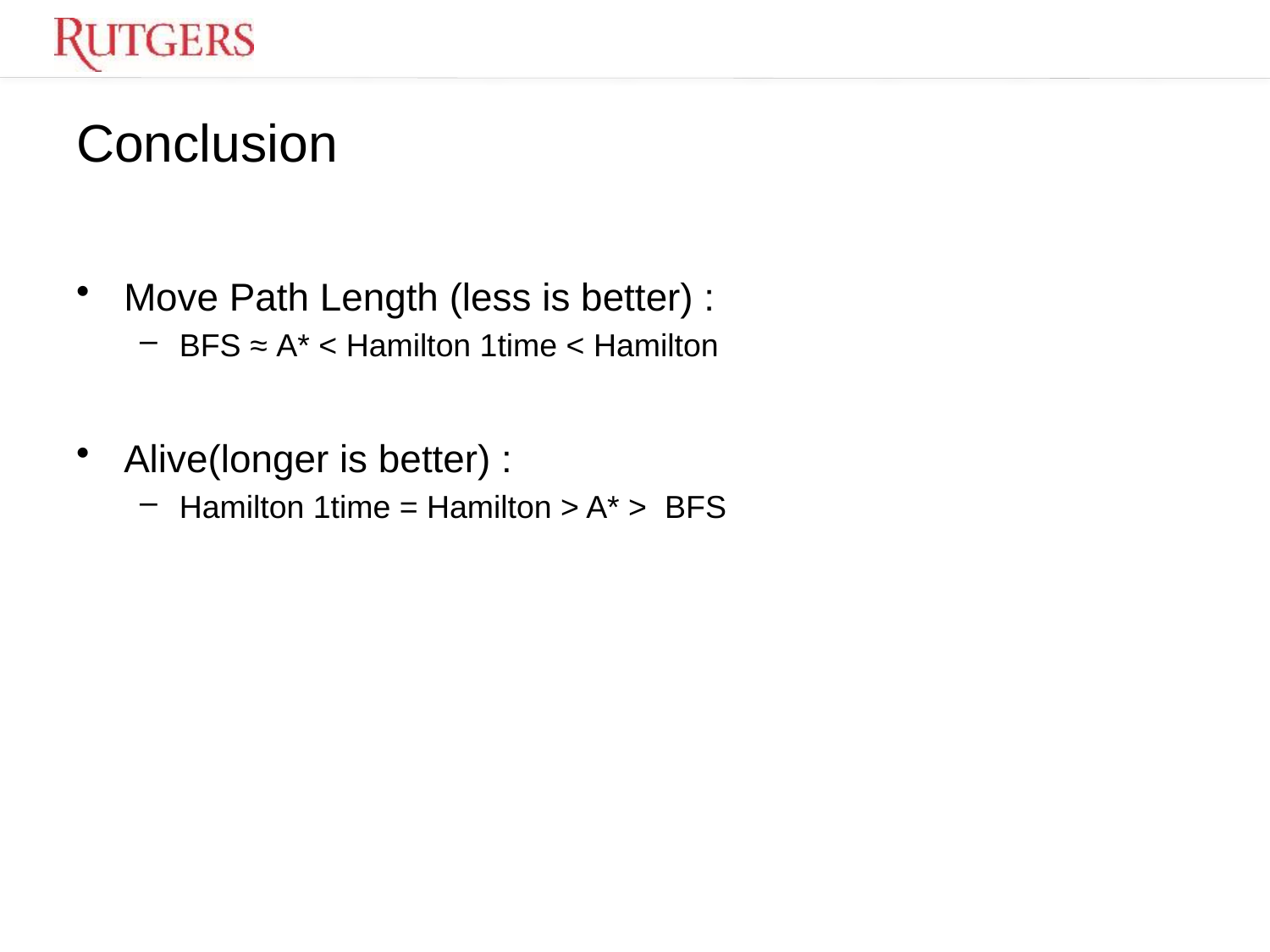

# Conclusion

Move Path Length (less is better) :
BFS ≈ A* < Hamilton 1time < Hamilton

Alive(longer is better) :
Hamilton 1time = Hamilton > A* >  BFS